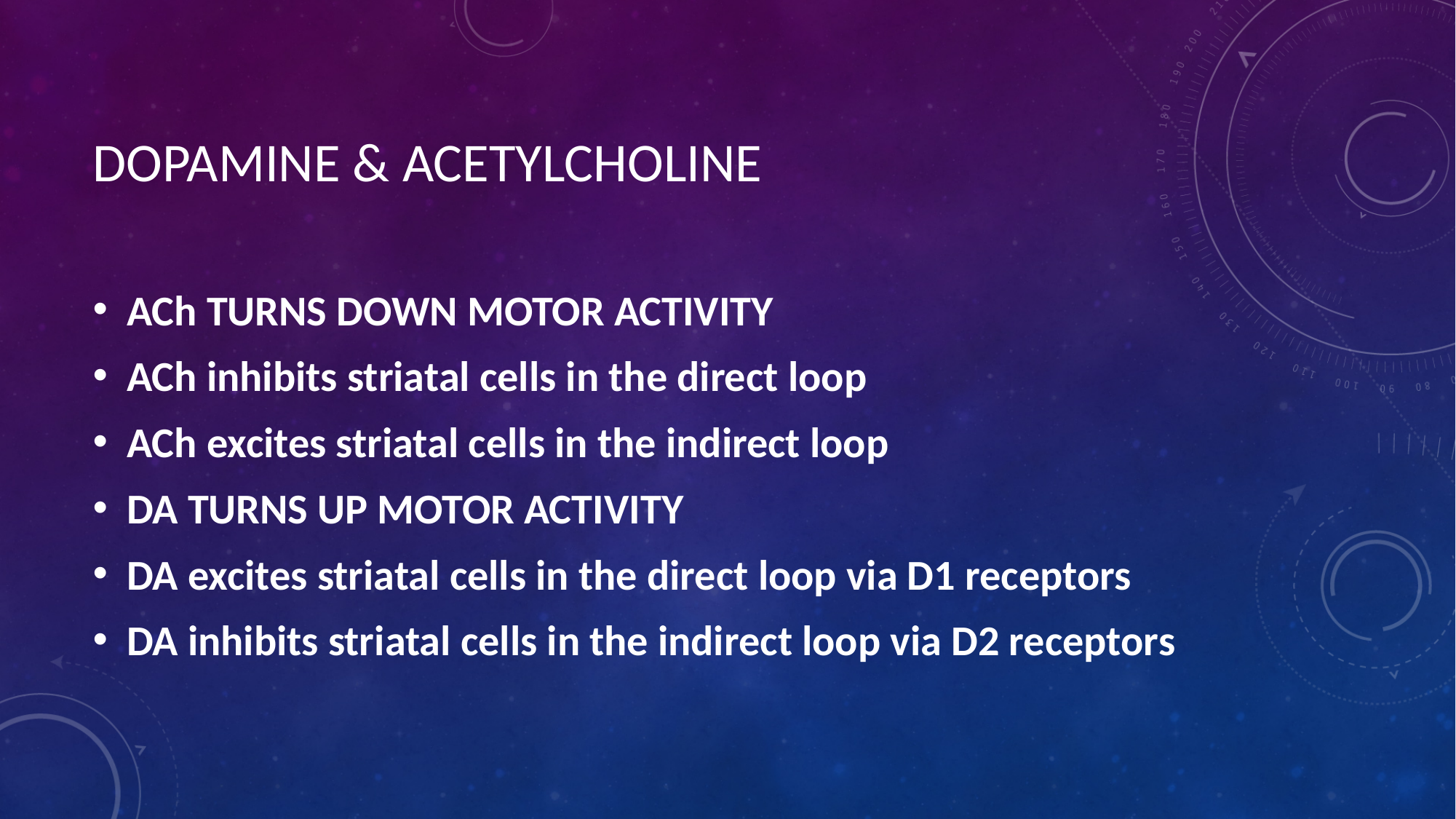

# Dopamine & acetylcholine
ACh TURNS DOWN MOTOR ACTIVITY
ACh inhibits striatal cells in the direct loop
ACh excites striatal cells in the indirect loop
DA TURNS UP MOTOR ACTIVITY
DA excites striatal cells in the direct loop via D1 receptors
DA inhibits striatal cells in the indirect loop via D2 receptors